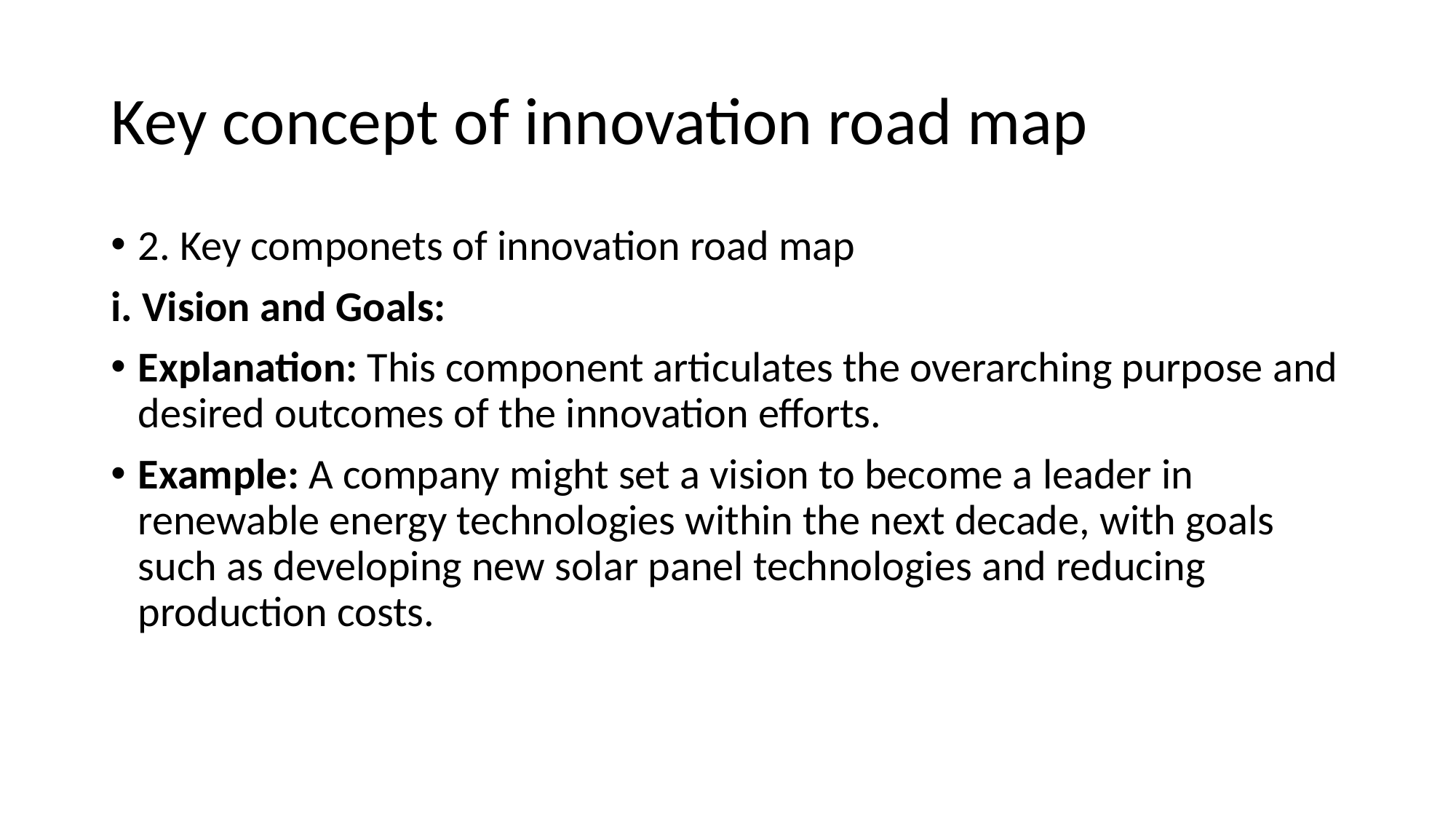

# Key concept of innovation road map
2. Key componets of innovation road map
i. Vision and Goals:
Explanation: This component articulates the overarching purpose and desired outcomes of the innovation efforts.
Example: A company might set a vision to become a leader in renewable energy technologies within the next decade, with goals such as developing new solar panel technologies and reducing production costs.